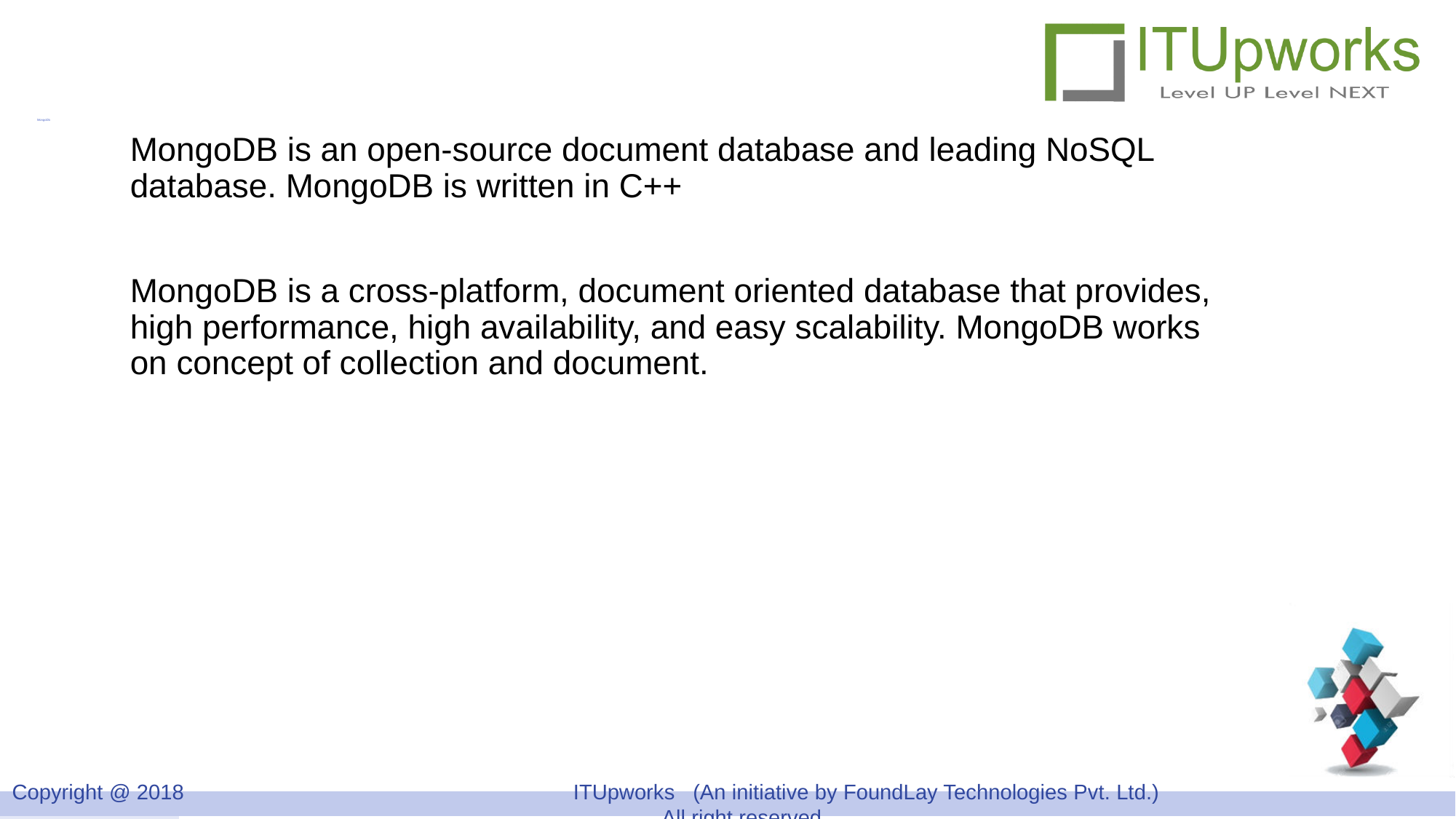

# MongoDb
MongoDB is an open-source document database and leading NoSQL database. MongoDB is written in C++

MongoDB is a cross-platform, document oriented database that provides, high performance, high availability, and easy scalability. MongoDB works on concept of collection and document.